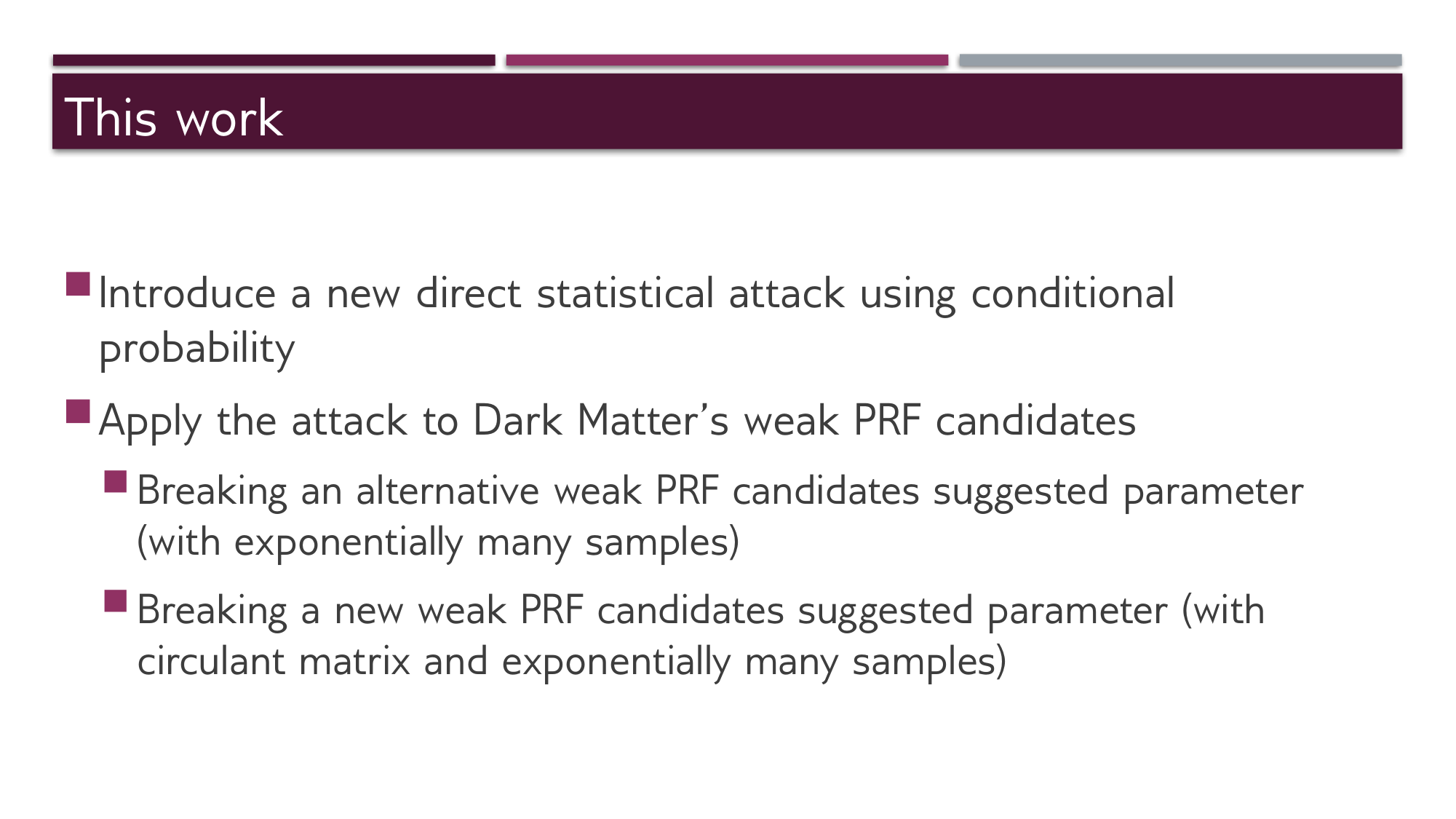

This work
Introduce a new direct statistical attack using conditional probability
Apply the attack to Dark Matter’s weak PRF candidates
Breaking an alternative weak PRF candidates suggested parameter (with exponentially many samples)
Breaking a new weak PRF candidates suggested parameter (with circulant matrix and exponentially many samples)